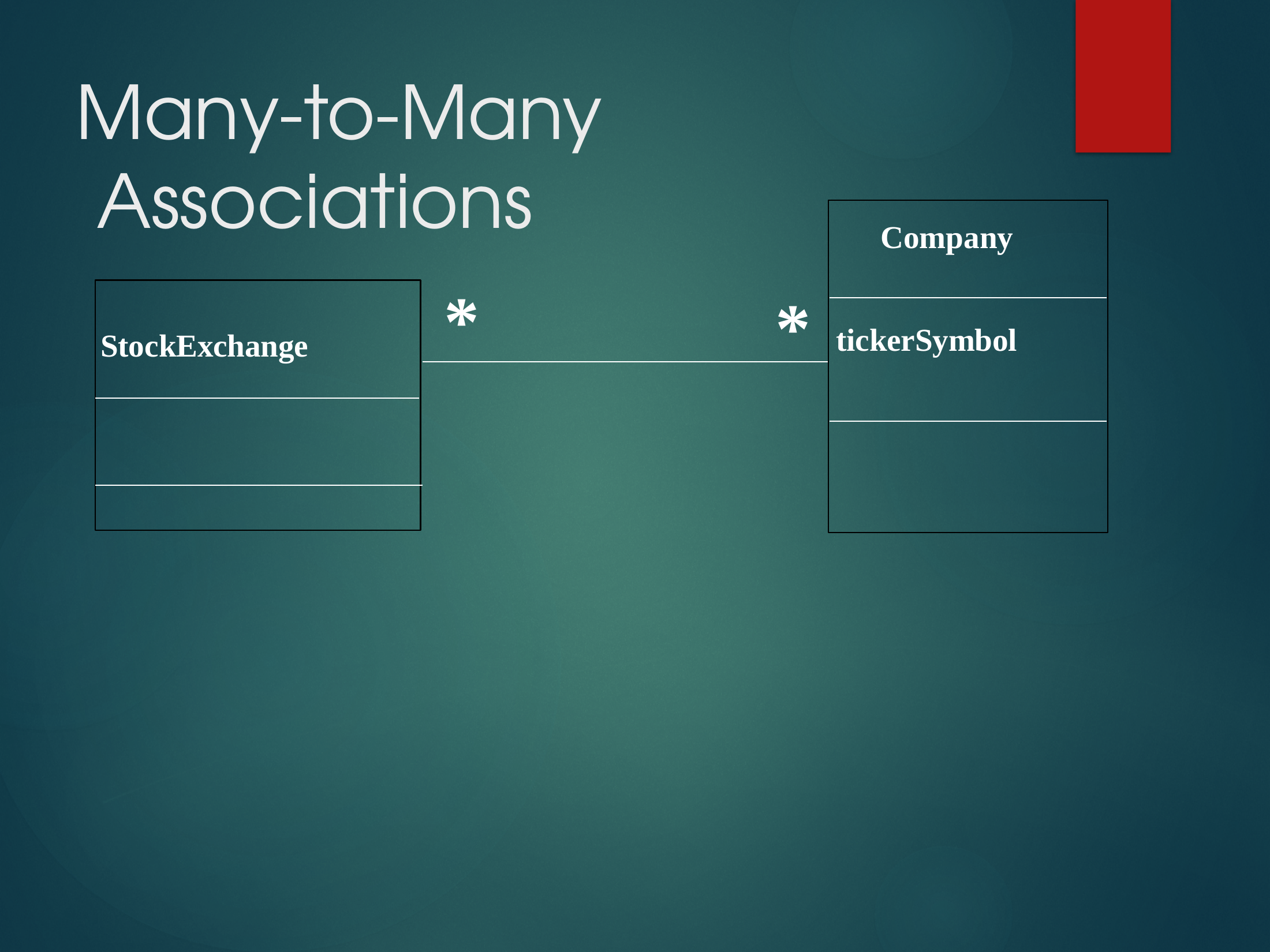

# Many-to-Many  Associations

Company
*

*

tickerSymbol
StockExchange